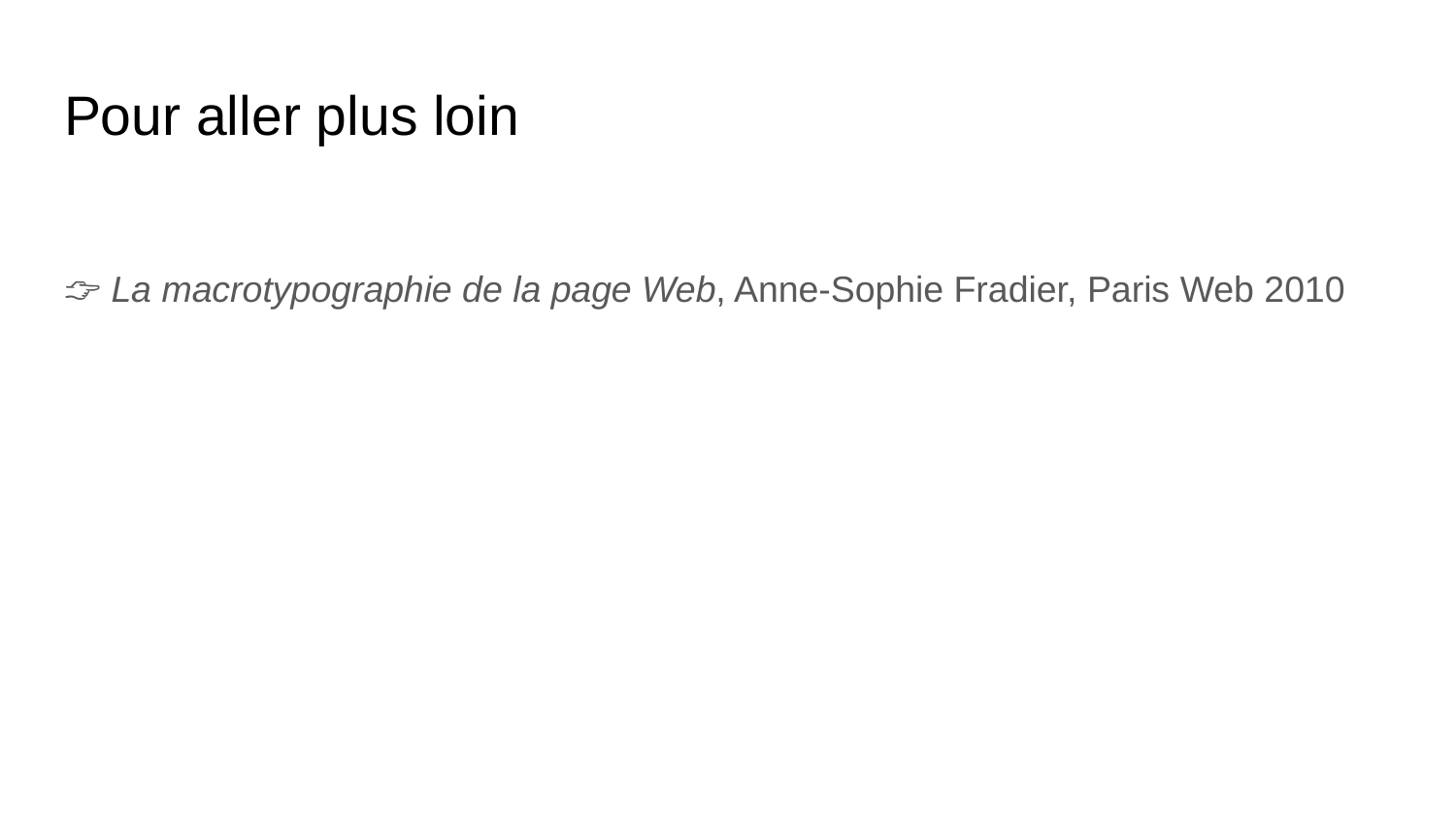

# Pour aller plus loin

👉 La macrotypographie de la page Web, Anne-Sophie Fradier, Paris Web 2010